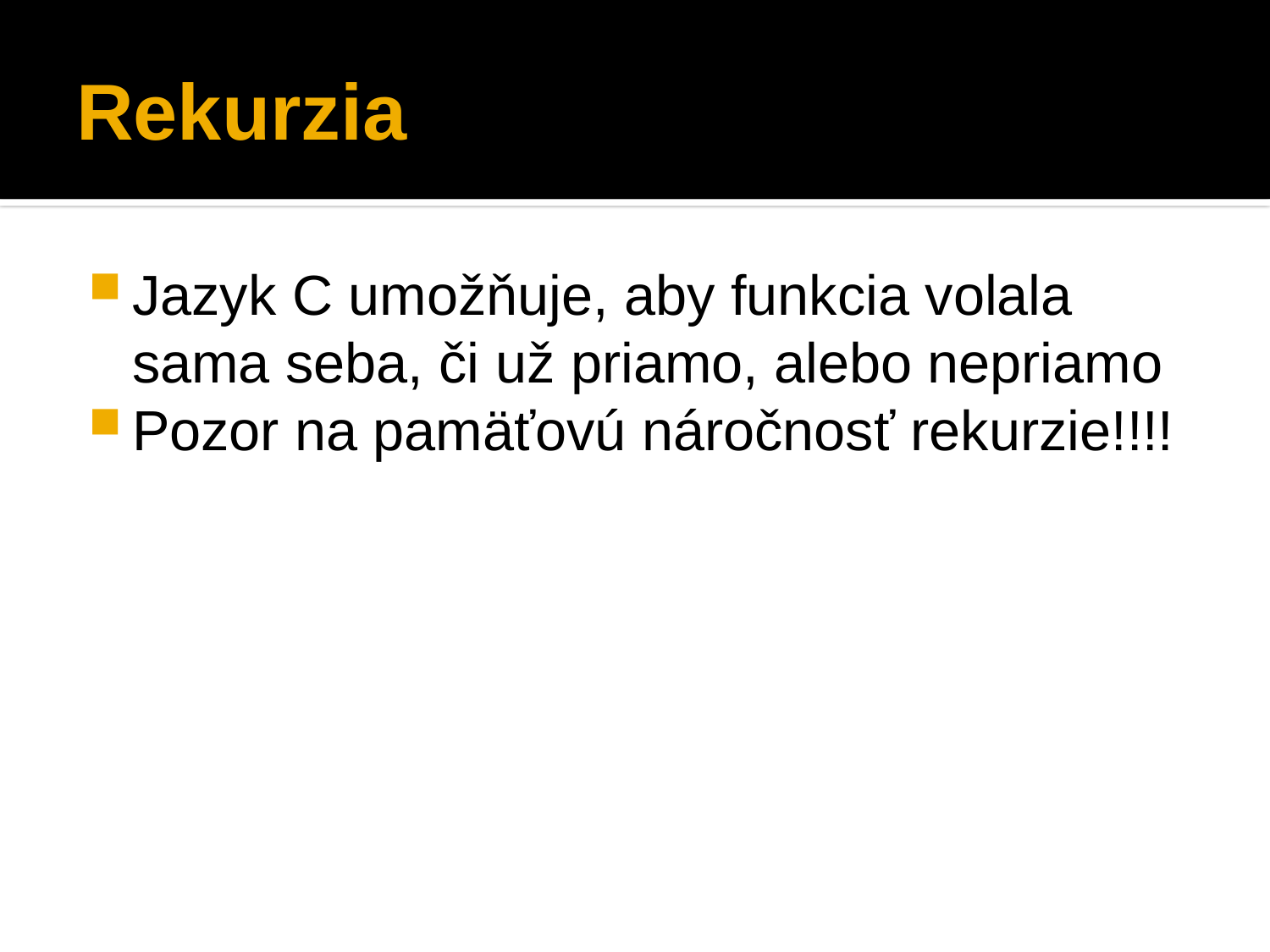

# Rekurzia
Jazyk C umožňuje, aby funkcia volala sama seba, či už priamo, alebo nepriamo
Pozor na pamäťovú náročnosť rekurzie!!!!